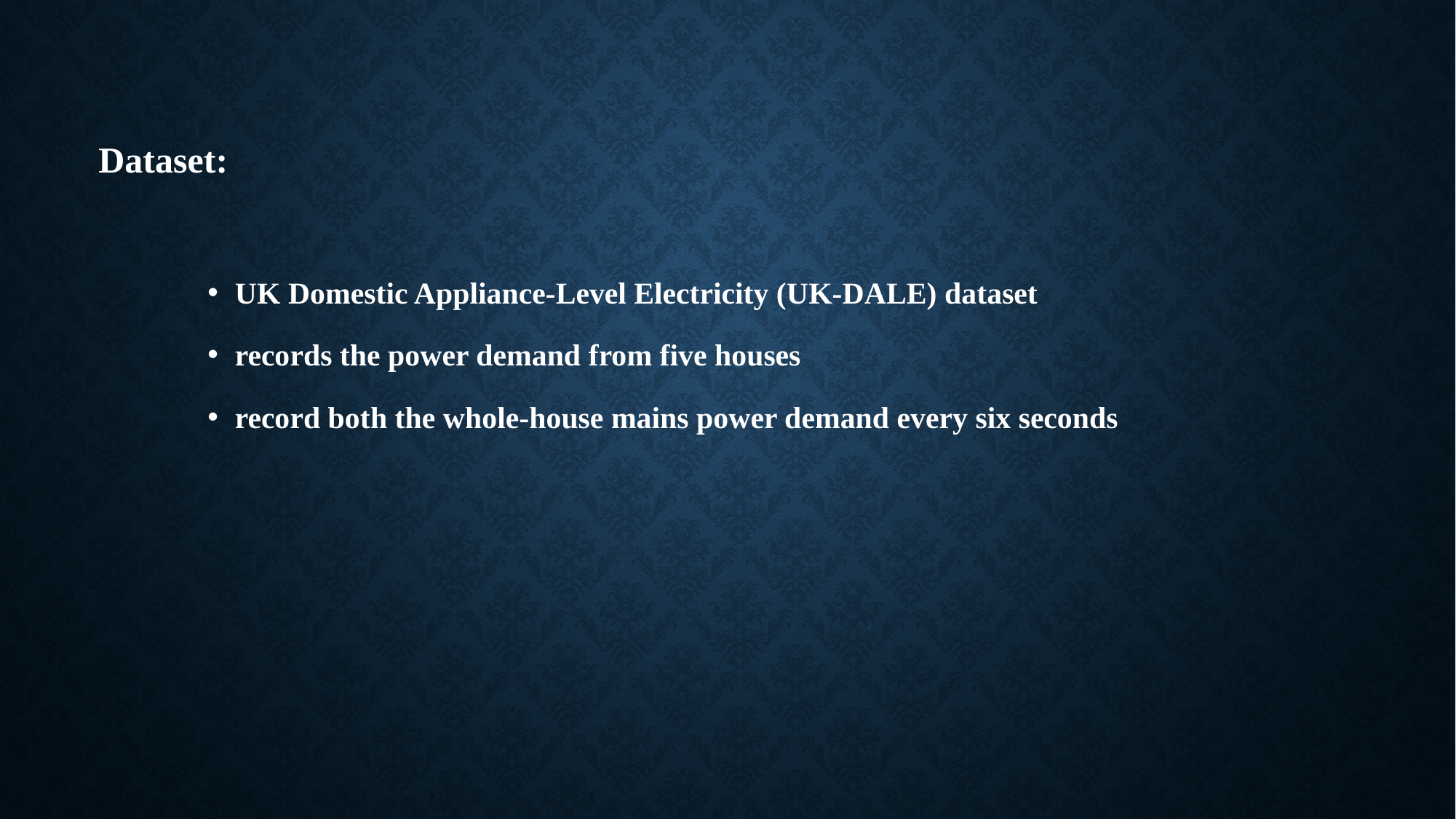

Dataset:

UK Domestic Appliance-Level Electricity (UK-DALE) dataset
records the power demand from five houses
record both the whole-house mains power demand every six seconds